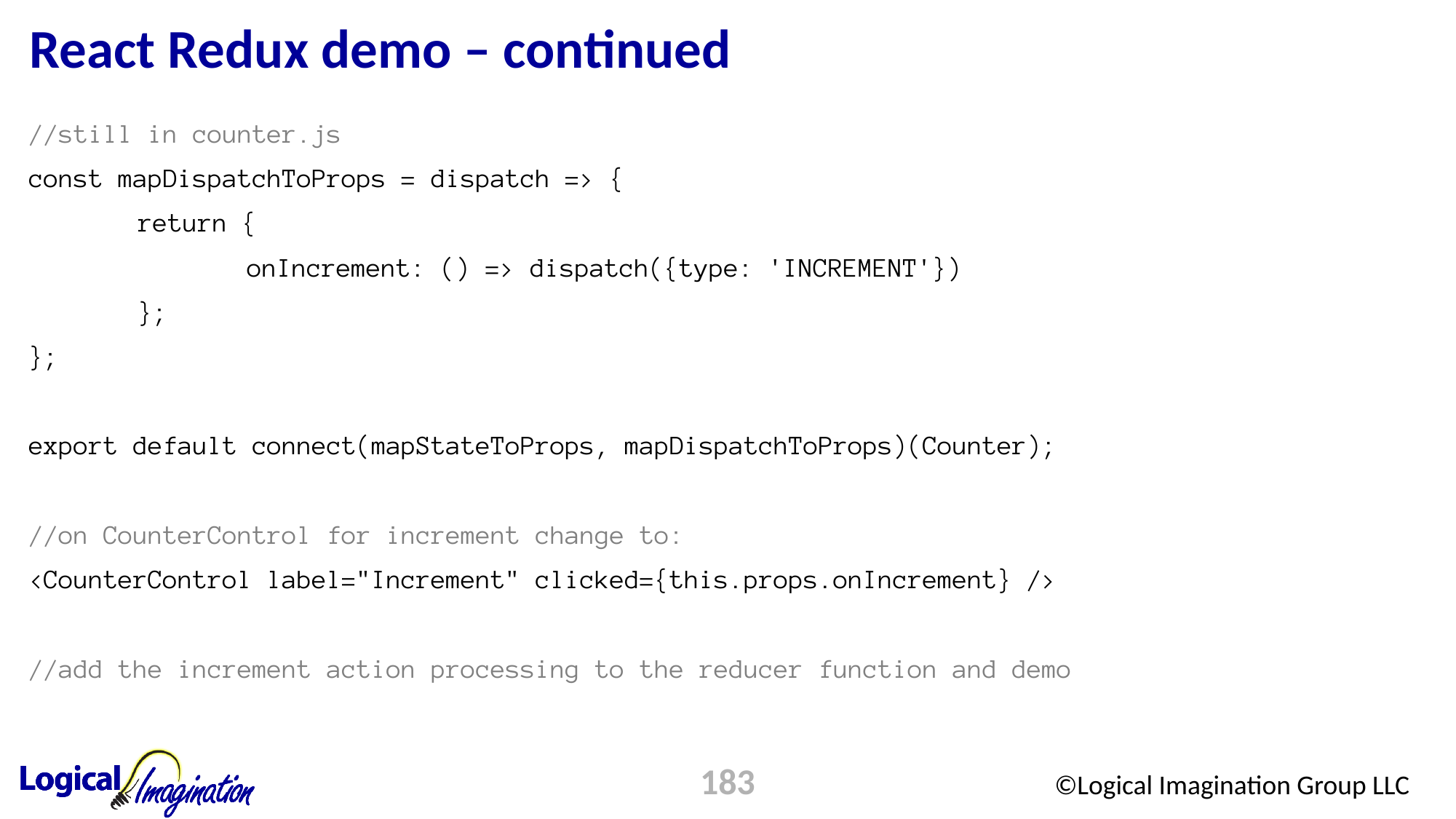

# React Redux demo – continued
//still in counter.js
const mapDispatchToProps = dispatch => {
	return {
		onIncrement: () => dispatch({type: 'INCREMENT'})
	};
};

export default connect(mapStateToProps, mapDispatchToProps)(Counter);

//on CounterControl for increment change to:
<CounterControl label="Increment" clicked={this.props.onIncrement} />

//add the increment action processing to the reducer function and demo

183